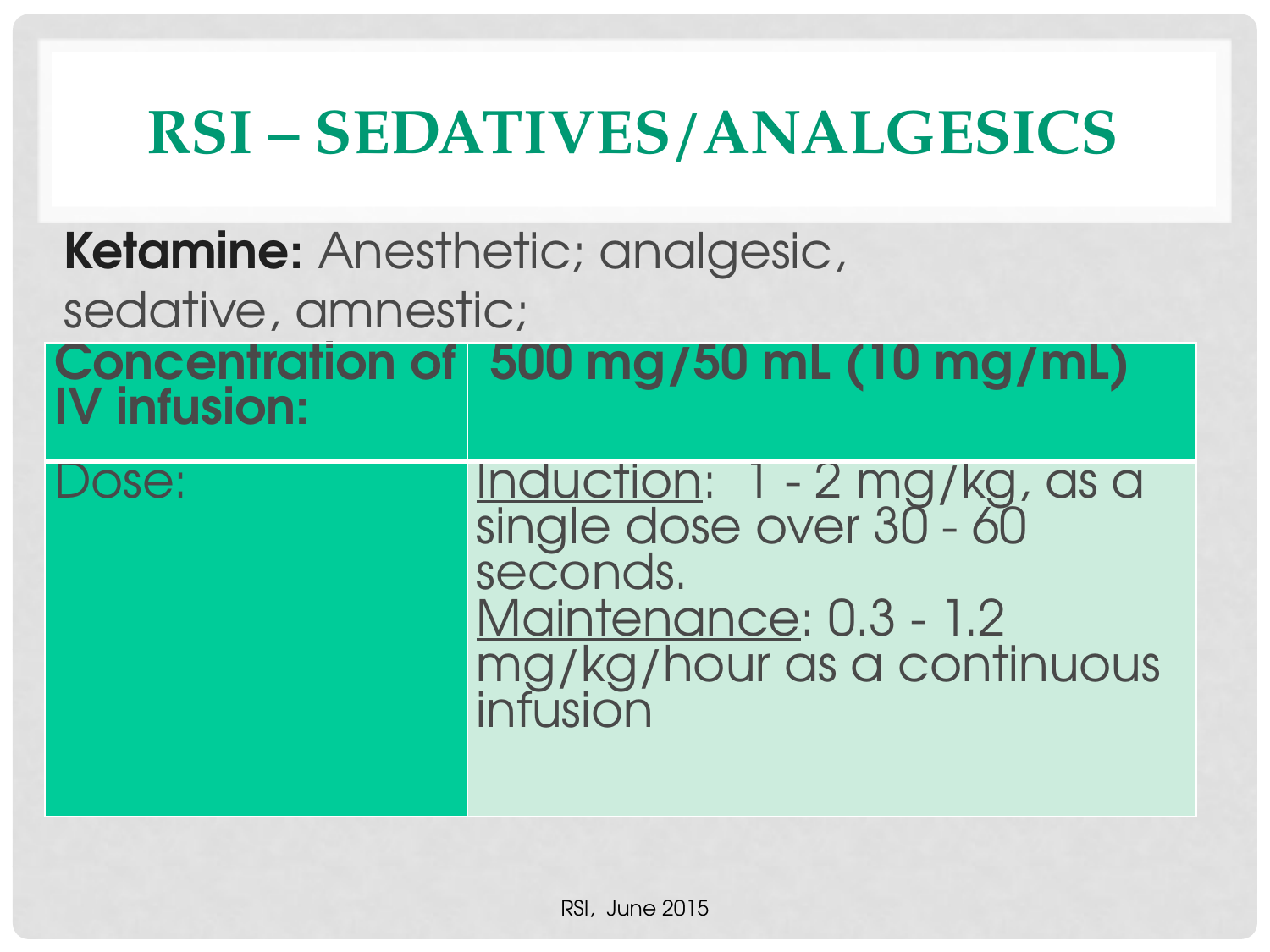

# RSI – Sedatives/Analgesics
Ketamine: Anesthetic; analgesic,
sedative, amnestic;

| Concentration of IV infusion: | 500 mg/50 mL (10 mg/mL) |
| --- | --- |
| Dose: | Induction: 1 - 2 mg/kg, as a single dose over 30 - 60 seconds. Maintenance: 0.3 - 1.2 mg/kg/hour as a continuous infusion |
RSI,  June 2015